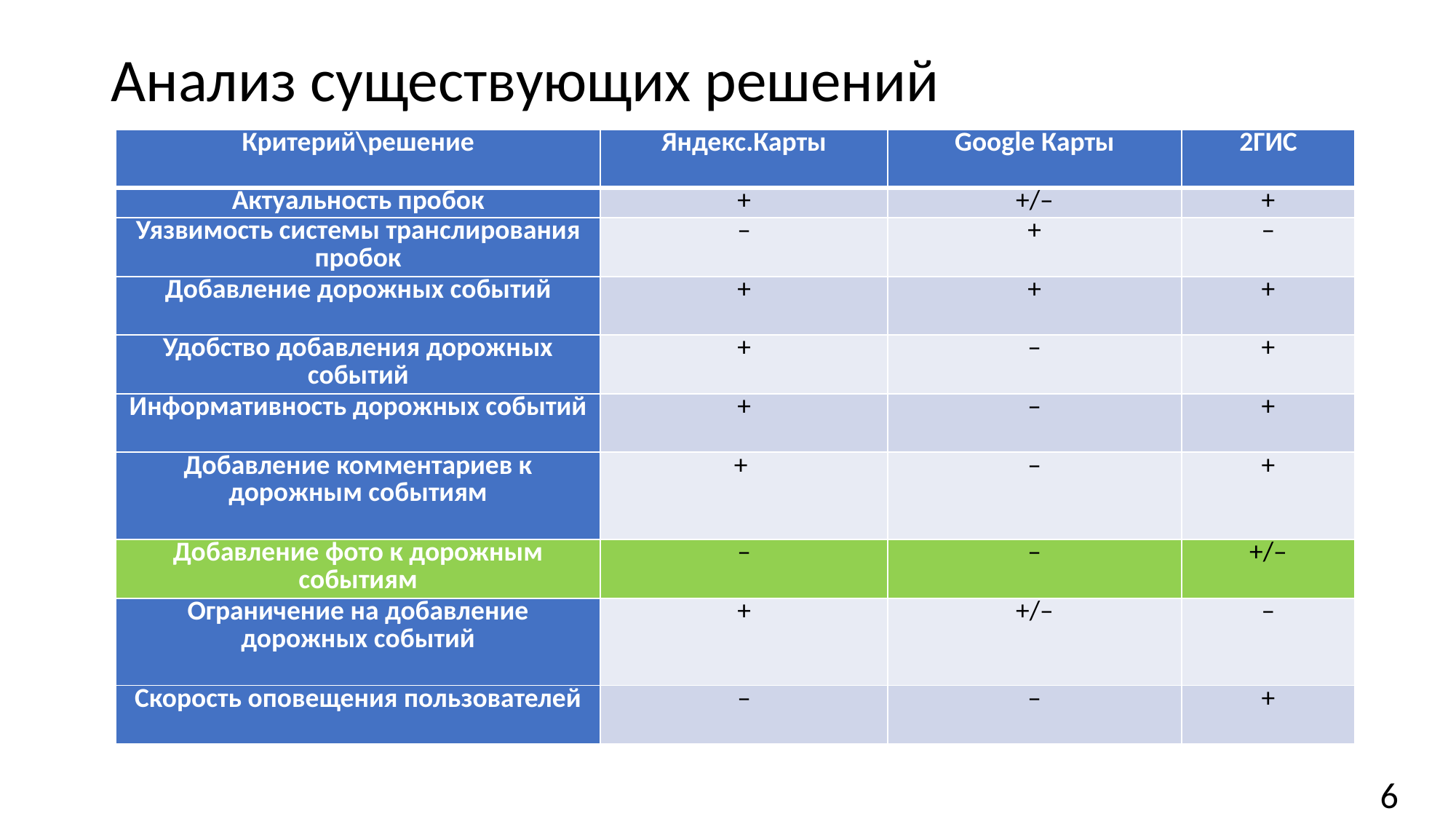

# Анализ существующих решений
| Критерий\решение | Яндекс.Карты | Google Карты | 2ГИС |
| --- | --- | --- | --- |
| Актуальность пробок | + | +/– | + |
| Уязвимость системы транслирования пробок | – | + | – |
| Добавление дорожных событий | + | + | + |
| Удобство добавления дорожных событий | + | – | + |
| Информативность дорожных событий | + | – | + |
| Добавление комментариев к дорожным событиям | + | – | + |
| Добавление фото к дорожным событиям | – | – | +/– |
| Ограничение на добавление дорожных событий | + | +/– | – |
| Скорость оповещения пользователей | – | – | + |
6